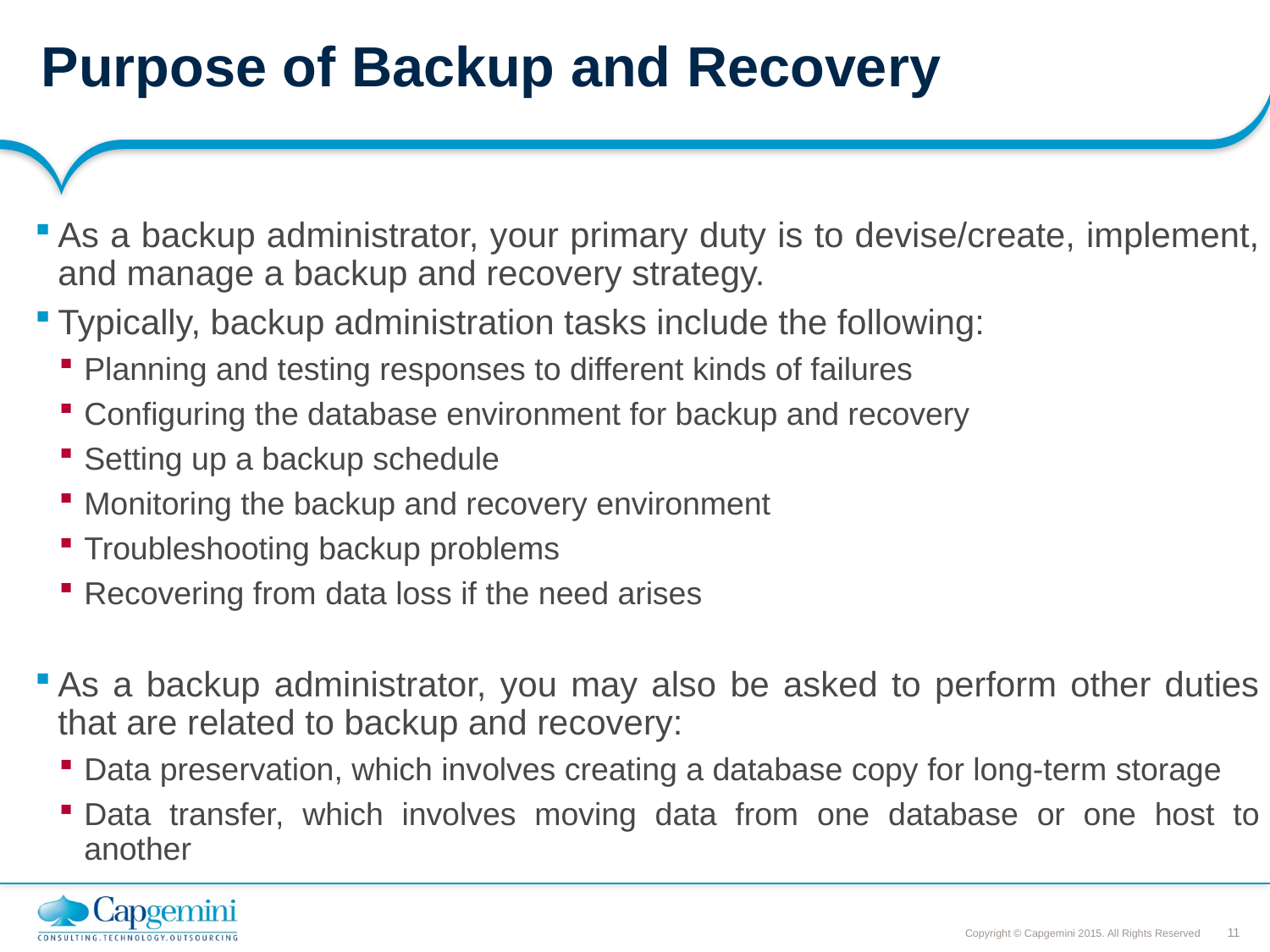

# Purpose of Backup and Recovery
As a backup administrator, your primary duty is to devise/create, implement, and manage a backup and recovery strategy.
Typically, backup administration tasks include the following:
Planning and testing responses to different kinds of failures
Configuring the database environment for backup and recovery
Setting up a backup schedule
Monitoring the backup and recovery environment
Troubleshooting backup problems
Recovering from data loss if the need arises

As a backup administrator, you may also be asked to perform other duties that are related to backup and recovery:
Data preservation, which involves creating a database copy for long-term storage
Data transfer, which involves moving data from one database or one host to another